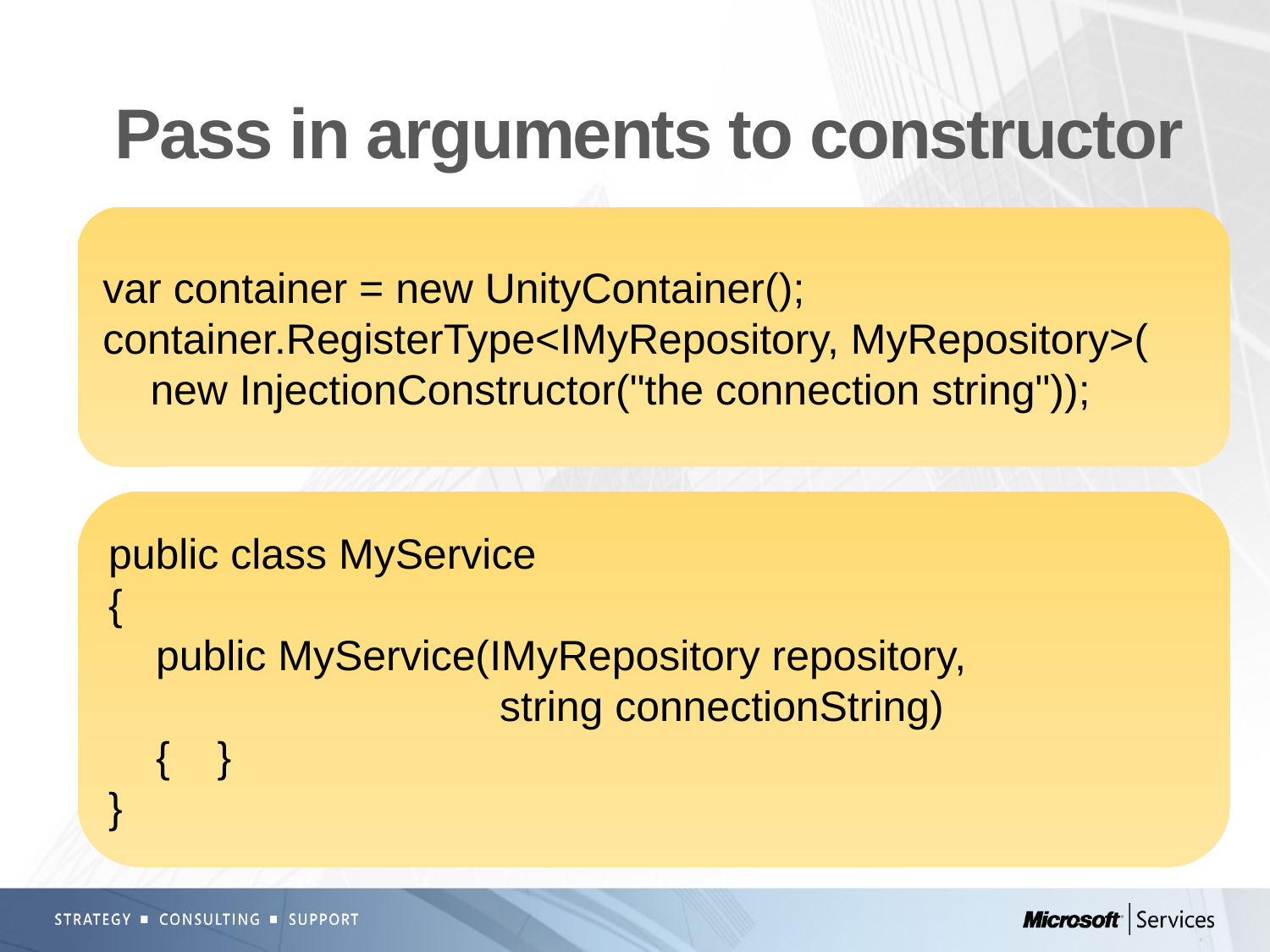

# Pass in arguments to constructor
var container = new UnityContainer();
container.RegisterType<IMyRepository, MyRepository>(
    new InjectionConstructor("the connection string"));
public class MyService
{
    public MyService(IMyRepository repository,
                                 string connectionString)
    {    }
}